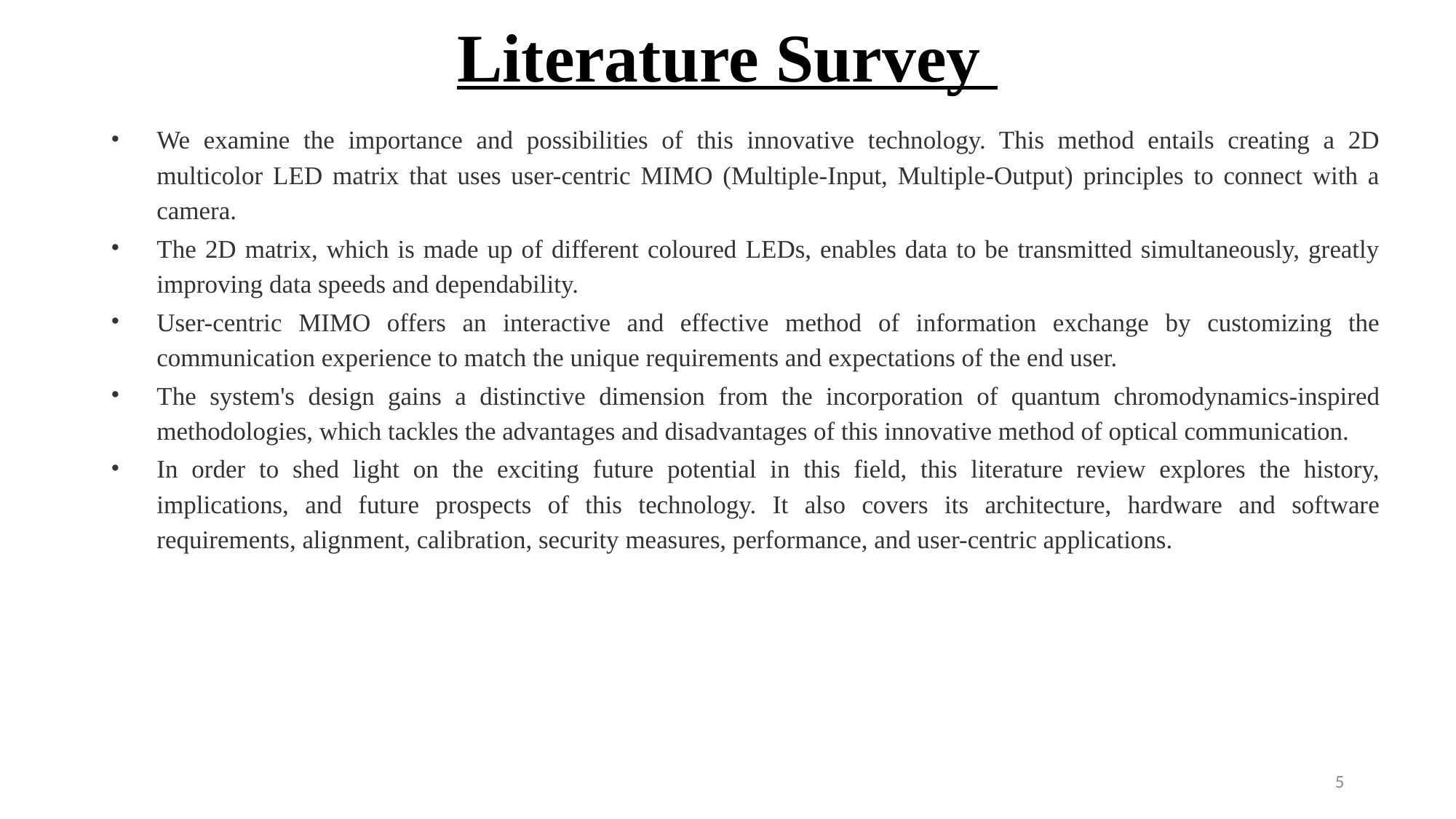

# Literature Survey

We examine the importance and possibilities of this innovative technology. This method entails creating a 2D multicolor LED matrix that uses user-centric MIMO (Multiple-Input, Multiple-Output) principles to connect with a camera.
The 2D matrix, which is made up of different coloured LEDs, enables data to be transmitted simultaneously, greatly improving data speeds and dependability.
User-centric MIMO offers an interactive and effective method of information exchange by customizing the communication experience to match the unique requirements and expectations of the end user.
The system's design gains a distinctive dimension from the incorporation of quantum chromodynamics-inspired methodologies, which tackles the advantages and disadvantages of this innovative method of optical communication.
In order to shed light on the exciting future potential in this field, this literature review explores the history, implications, and future prospects of this technology. It also covers its architecture, hardware and software requirements, alignment, calibration, security measures, performance, and user-centric applications.

5